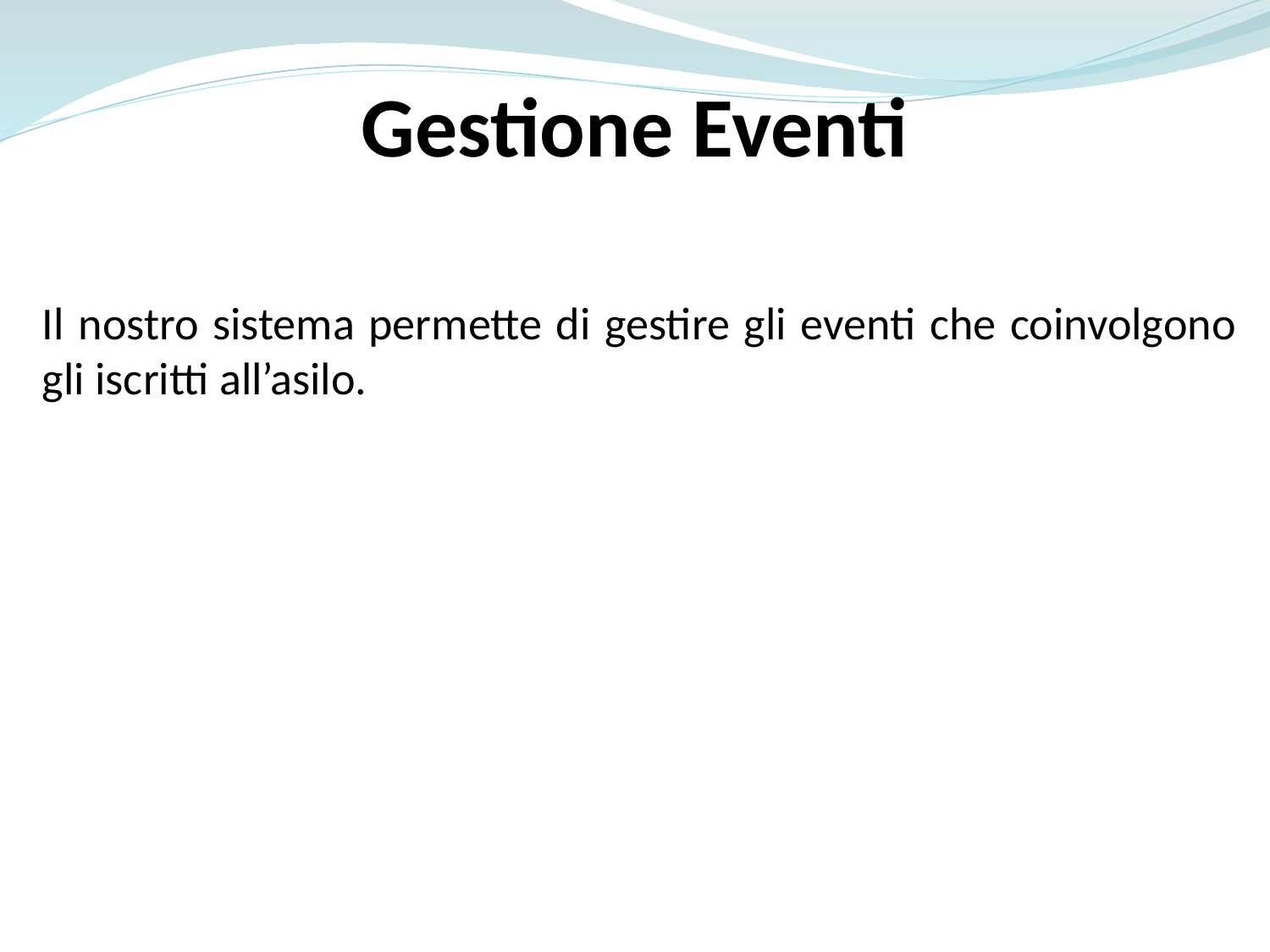

Gestione Eventi

Il nostro sistema permette di gestire gli eventi che coinvolgono gli iscritti all’asilo.